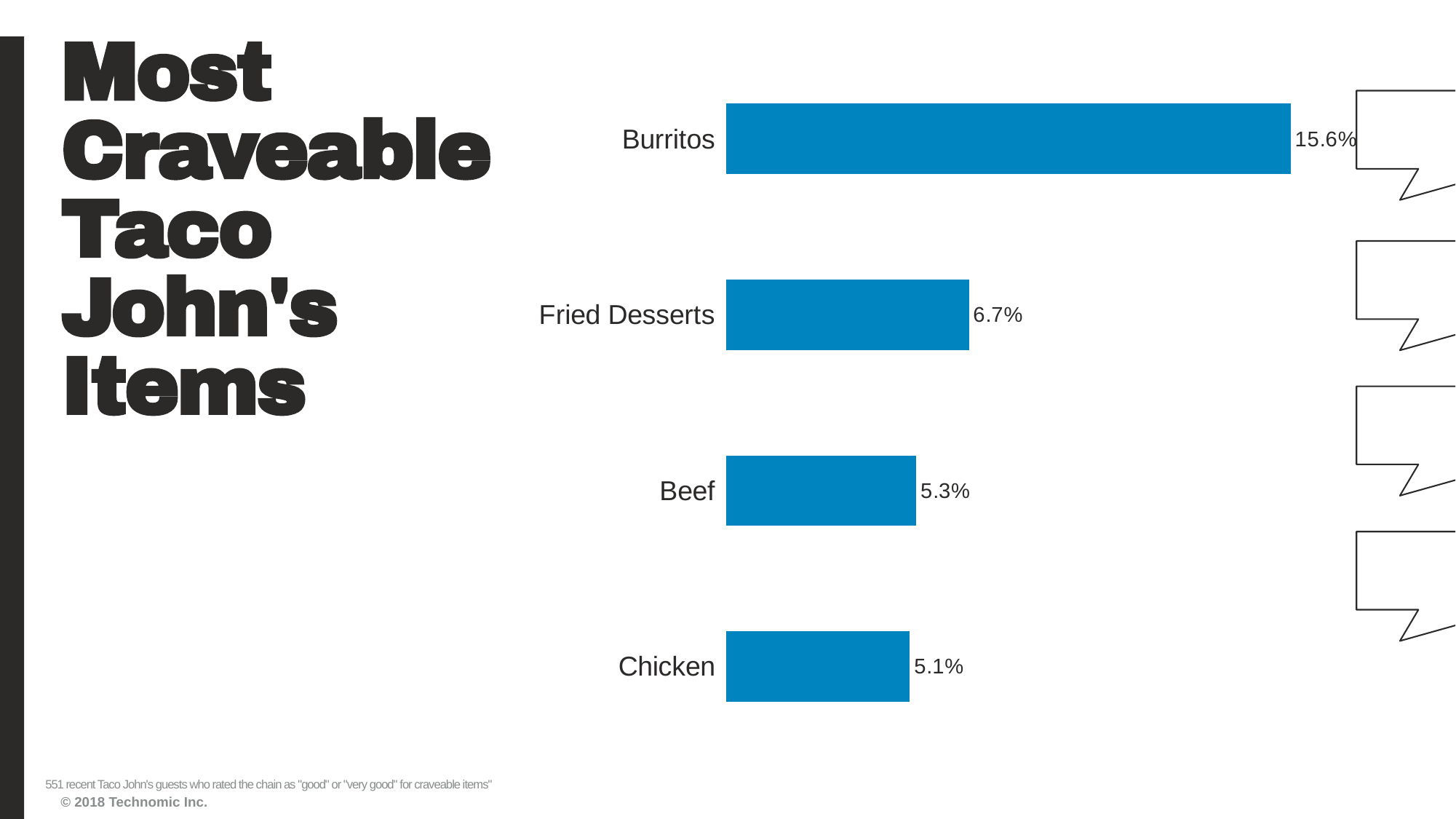

# Most Craveable Taco John's Items

### Chart

| Category | Series1 |
|---|---|
| Chicken | 0.050816697 |
| Beef | 0.052631579 |
| Fried Desserts | 0.067150635 |
| Burritos | 0.156079855 |
551 recent Taco John's guests who rated the chain as "good" or "very good" for craveable items"